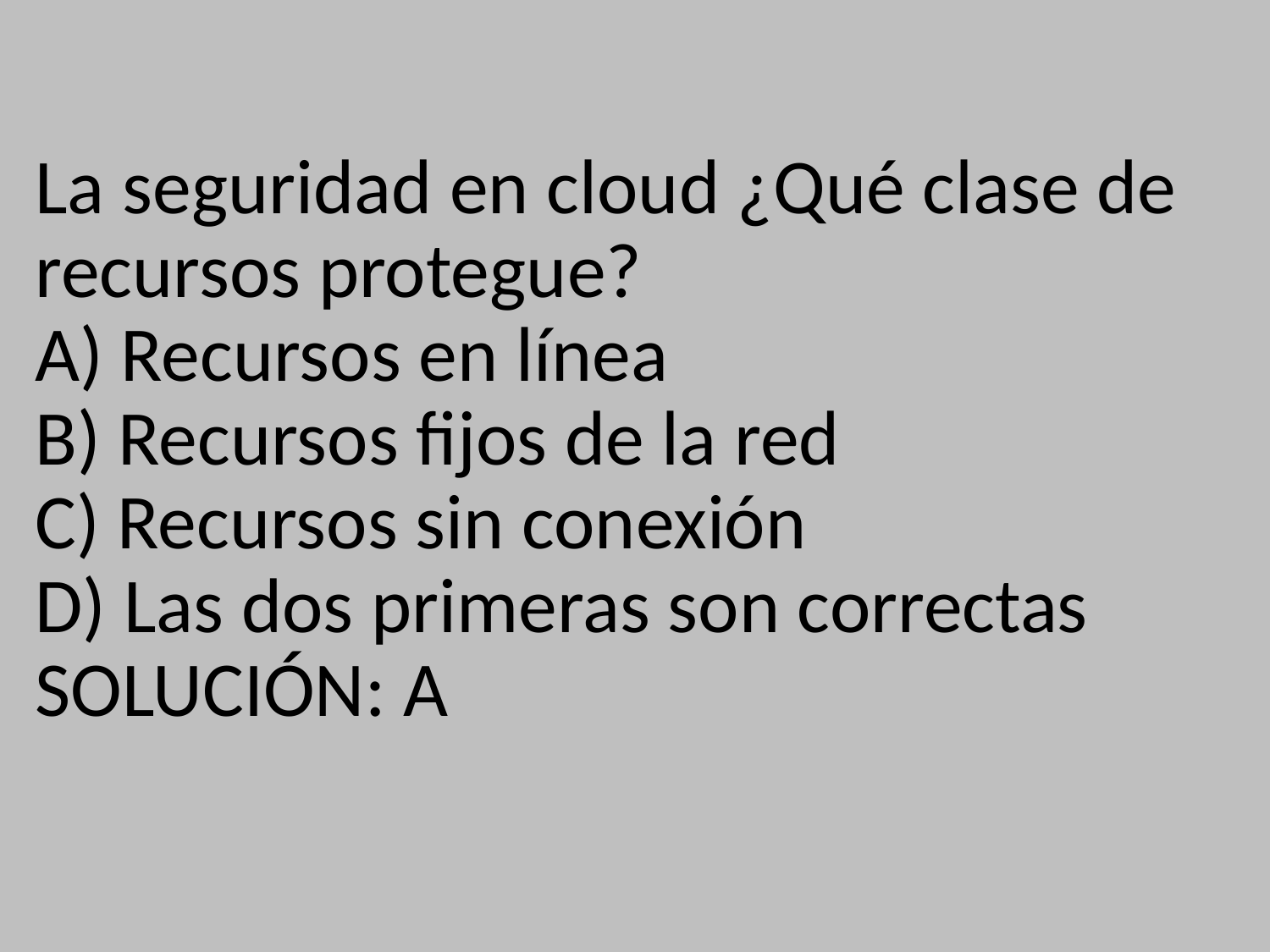

# La seguridad en cloud ¿Qué clase de recursos protegue? A) Recursos en línea B) Recursos fijos de la red C) Recursos sin conexión D) Las dos primeras son correctas SOLUCIÓN: A